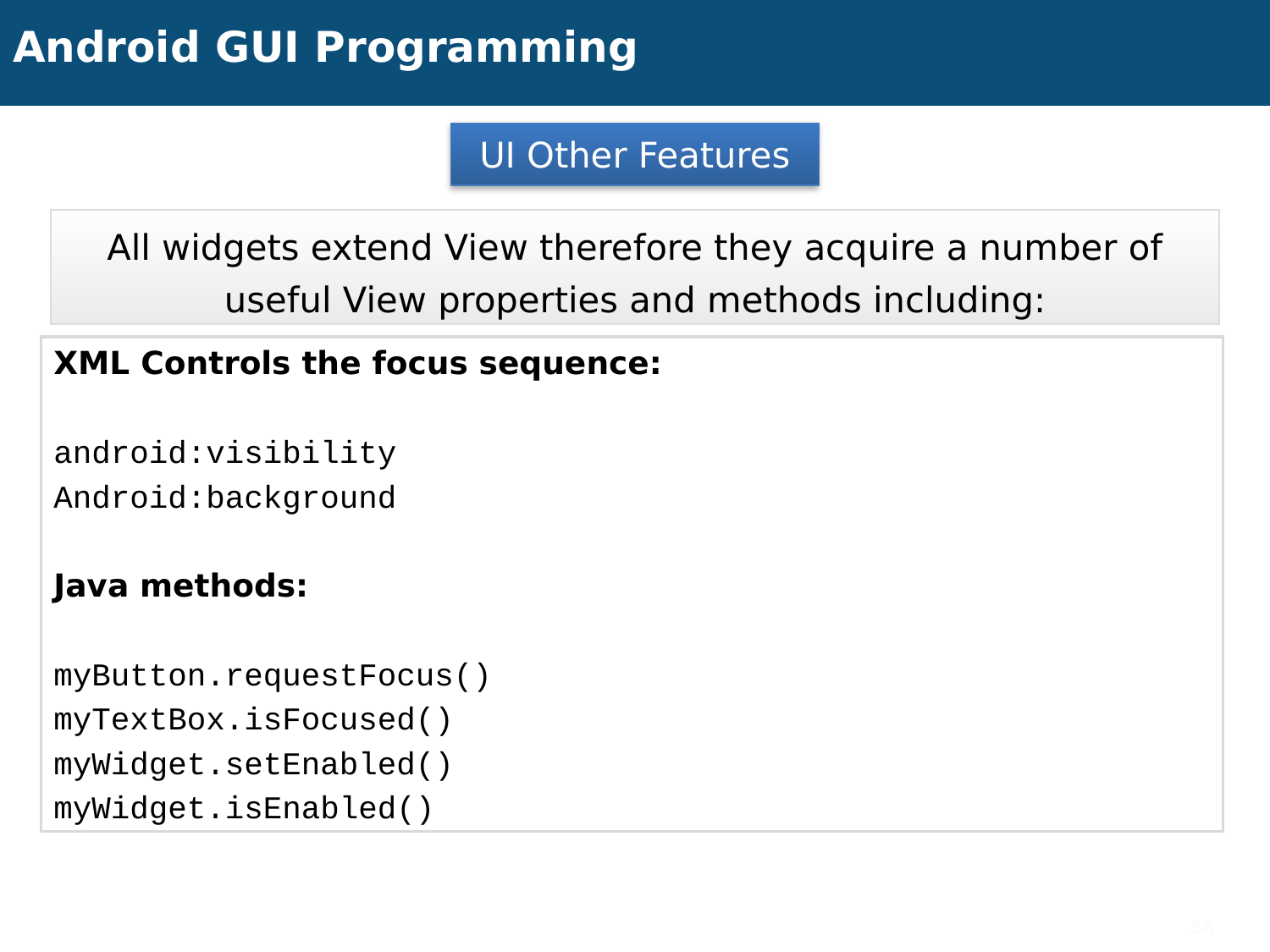

# Android GUI Programming
UI Other Features
All widgets extend View therefore they acquire a number of useful View properties and methods including:
XML Controls the focus sequence:

android:visibility
Android:background

Java methods:

myButton.requestFocus()
myTextBox.isFocused()
myWidget.setEnabled()
myWidget.isEnabled()